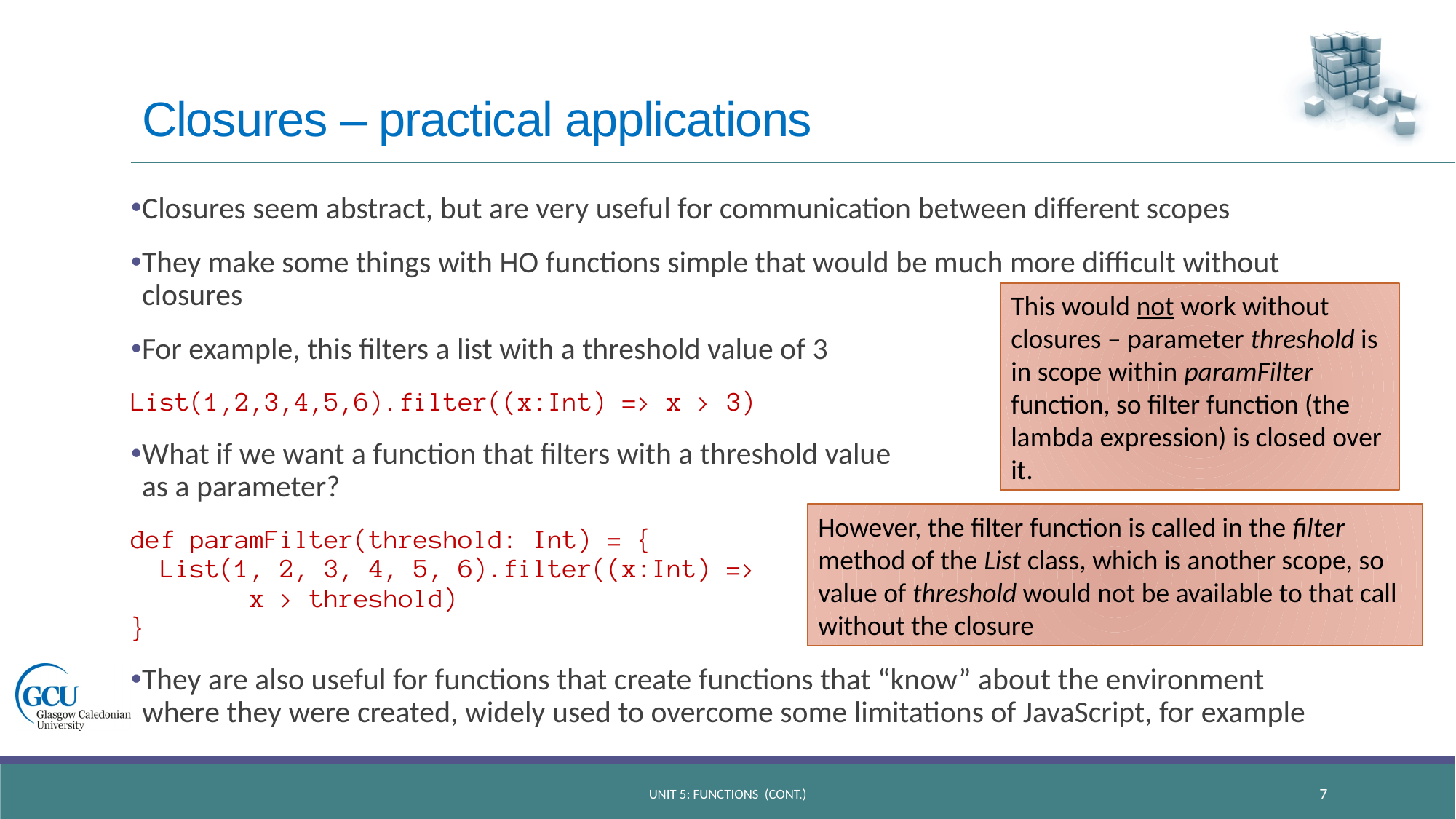

# Closures – practical applications
Closures seem abstract, but are very useful for communication between different scopes
They make some things with HO functions simple that would be much more difficult without closures
For example, this filters a list with a threshold value of 3
List(1,2,3,4,5,6).filter((x:Int) => x > 3)
What if we want a function that filters with a threshold value
as a parameter?
def paramFilter(threshold: Int) = {
  List(1, 2, 3, 4, 5, 6).filter((x:Int) =>
        x > threshold)
}
They are also useful for functions that create functions that “know” about the environment where they were created, widely used to overcome some limitations of JavaScript, for example
This would not work without closures – parameter threshold is in scope within paramFilter function, so filter function (the lambda expression) is closed over it.
However, the filter function is called in the filter method of the List class, which is another scope, so value of threshold would not be available to that call without the closure
unit 5: functions  (CONT.)
7